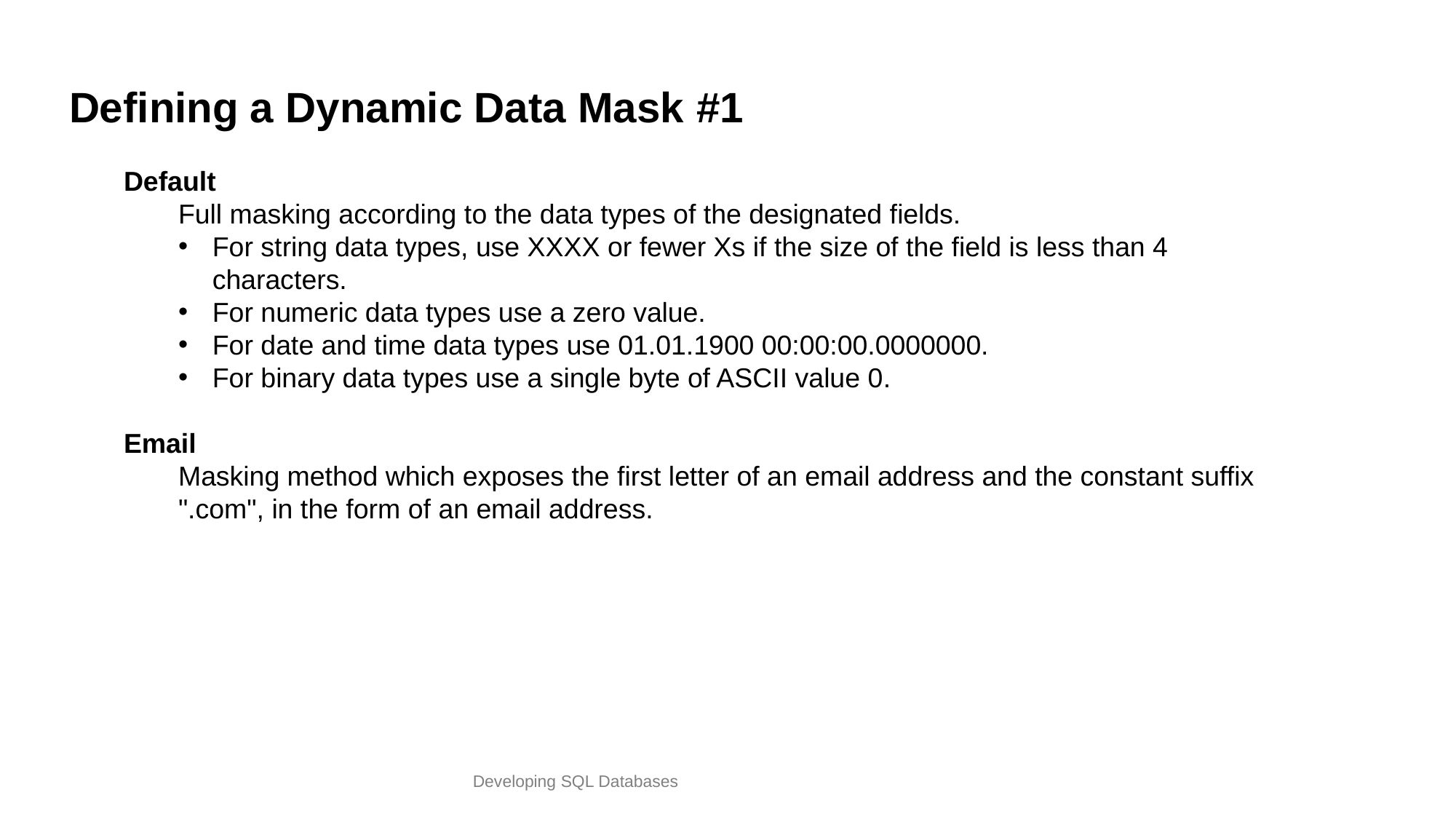

Defining a Dynamic Data Mask #1

Default
Full masking according to the data types of the designated fields.
For string data types, use XXXX or fewer Xs if the size of the field is less than 4 characters.
For numeric data types use a zero value.
For date and time data types use 01.01.1900 00:00:00.0000000.
For binary data types use a single byte of ASCII value 0.

Email
Masking method which exposes the first letter of an email address and the constant suffix ".com", in the form of an email address.
Developing SQL Databases